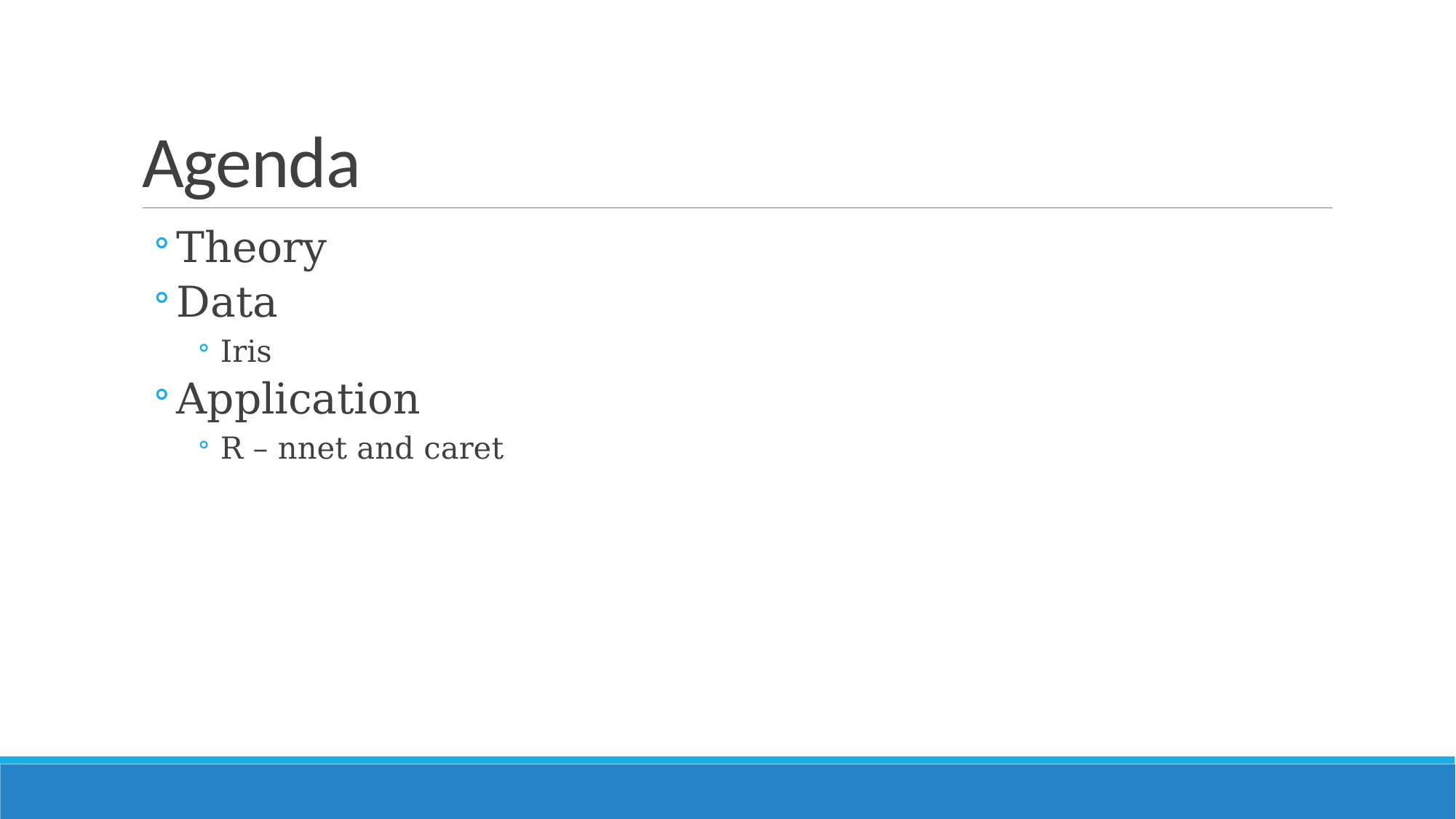

# Agenda
Theory
Data
Iris
Application
R – nnet and caret